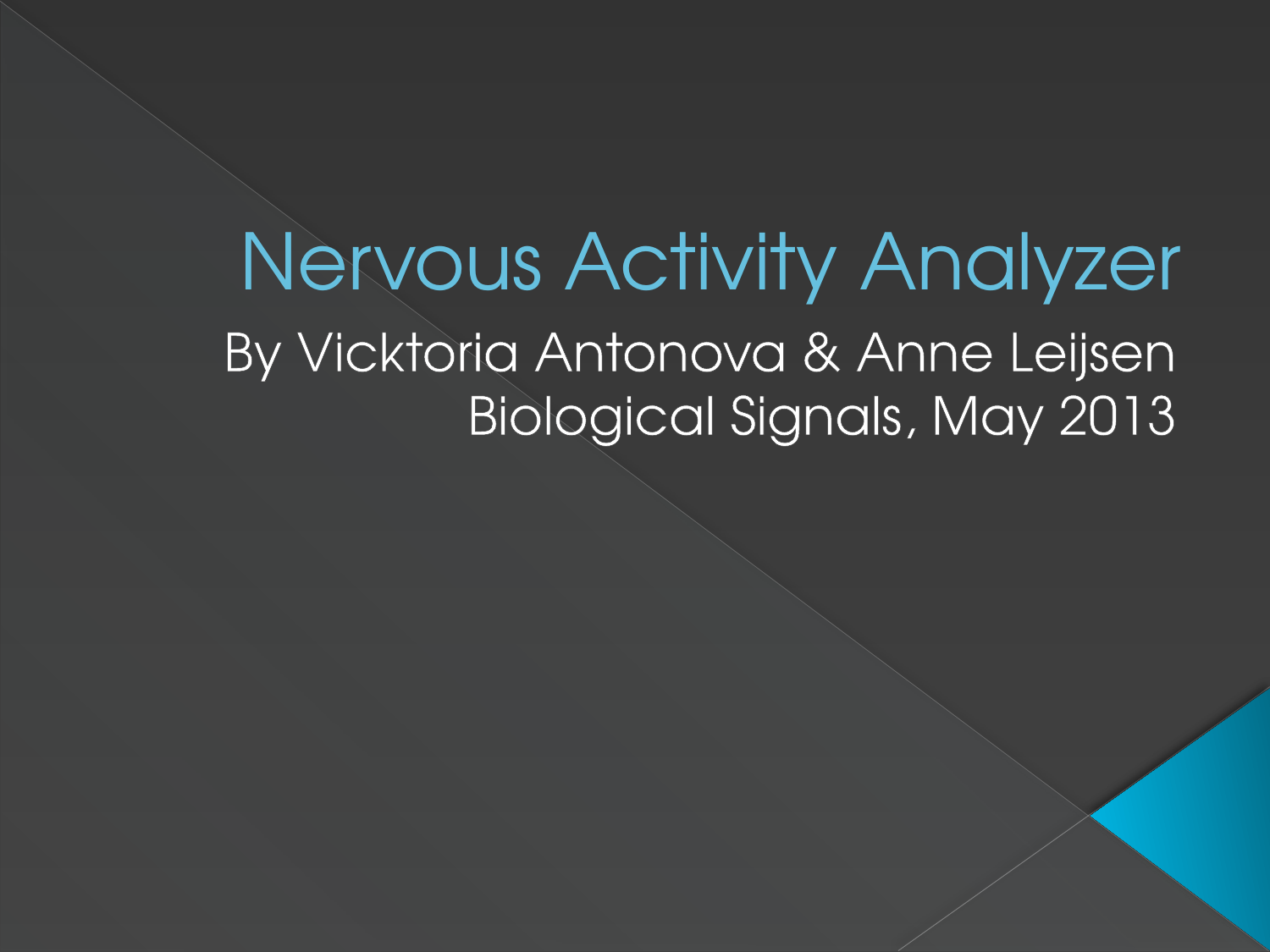

# Nervous Activity Analyzer
By Vicktoria Antonova & Anne Leijsen
Biological Signals, May 2013